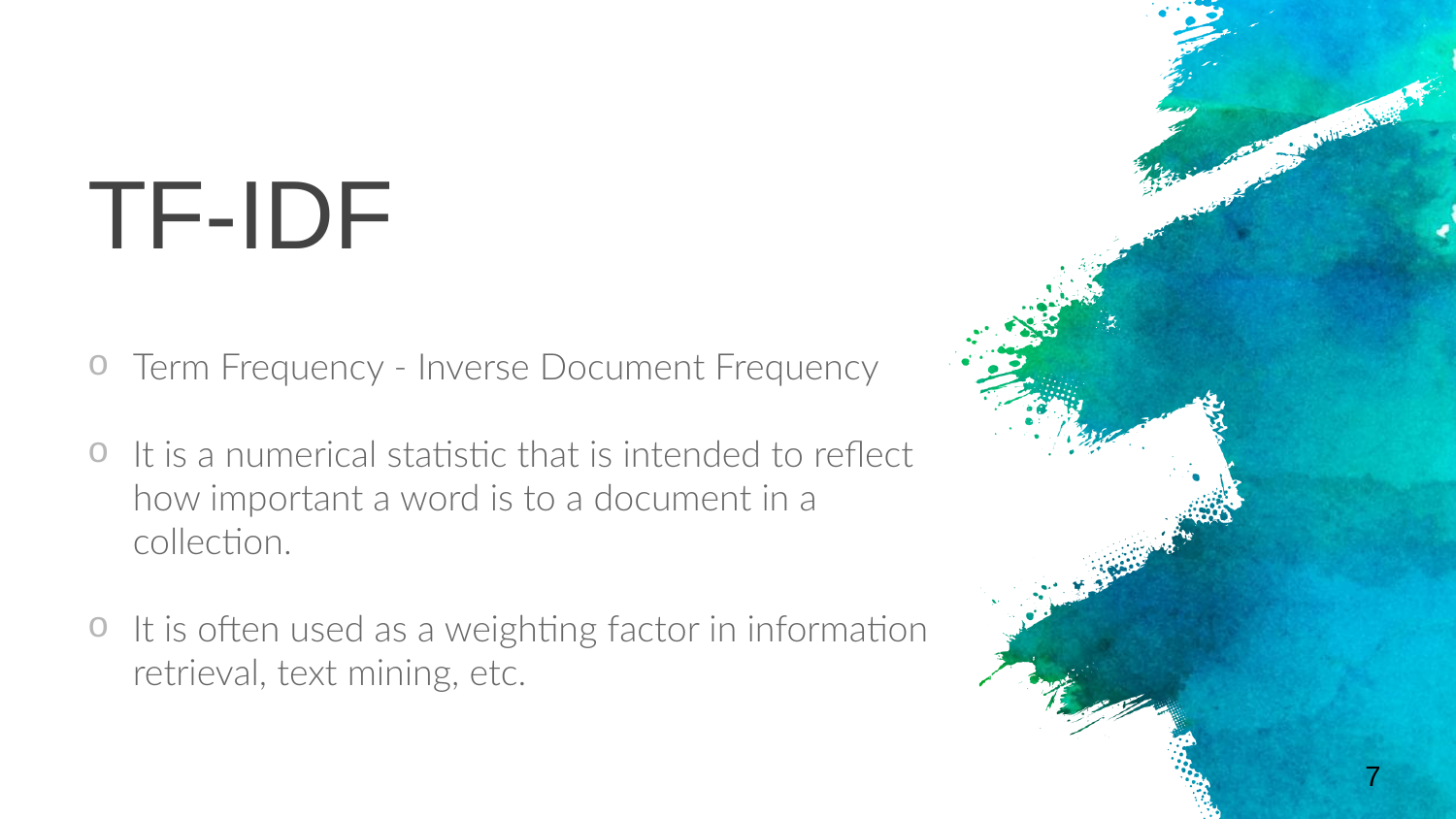

# TF-IDF
Term Frequency - Inverse Document Frequency

It is a numerical statistic that is intended to reflect how important a word is to a document in a collection.

It is often used as a weighting factor in information retrieval, text mining, etc.
7